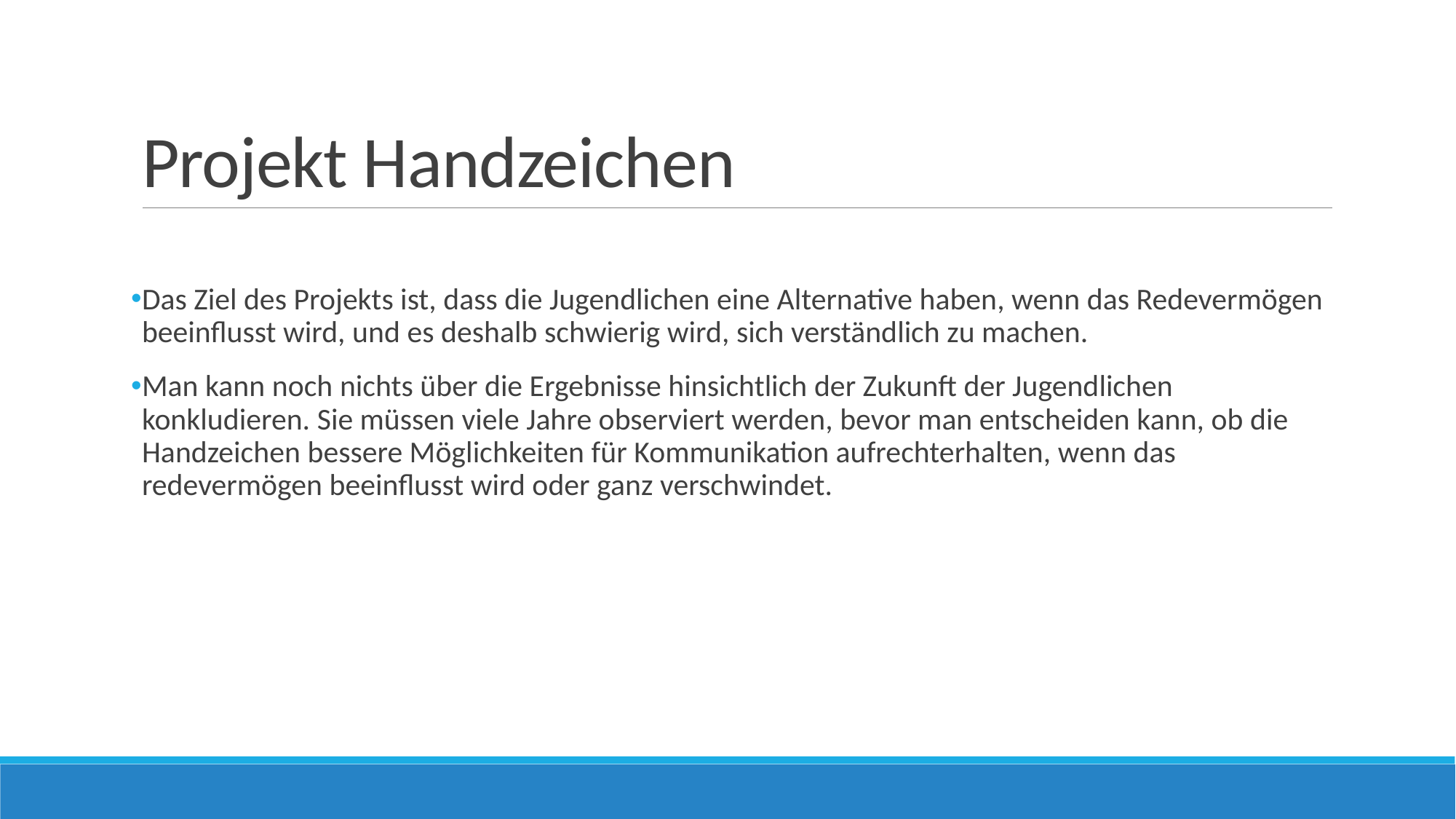

# Projekt Handzeichen

Das Ziel des Projekts ist, dass die Jugendlichen eine Alternative haben, wenn das Redevermögen beeinflusst wird, und es deshalb schwierig wird, sich verständlich zu machen.
Man kann noch nichts über die Ergebnisse hinsichtlich der Zukunft der Jugendlichen konkludieren. Sie müssen viele Jahre observiert werden, bevor man entscheiden kann, ob die Handzeichen bessere Möglichkeiten für Kommunikation aufrechterhalten, wenn das redevermögen beeinflusst wird oder ganz verschwindet.